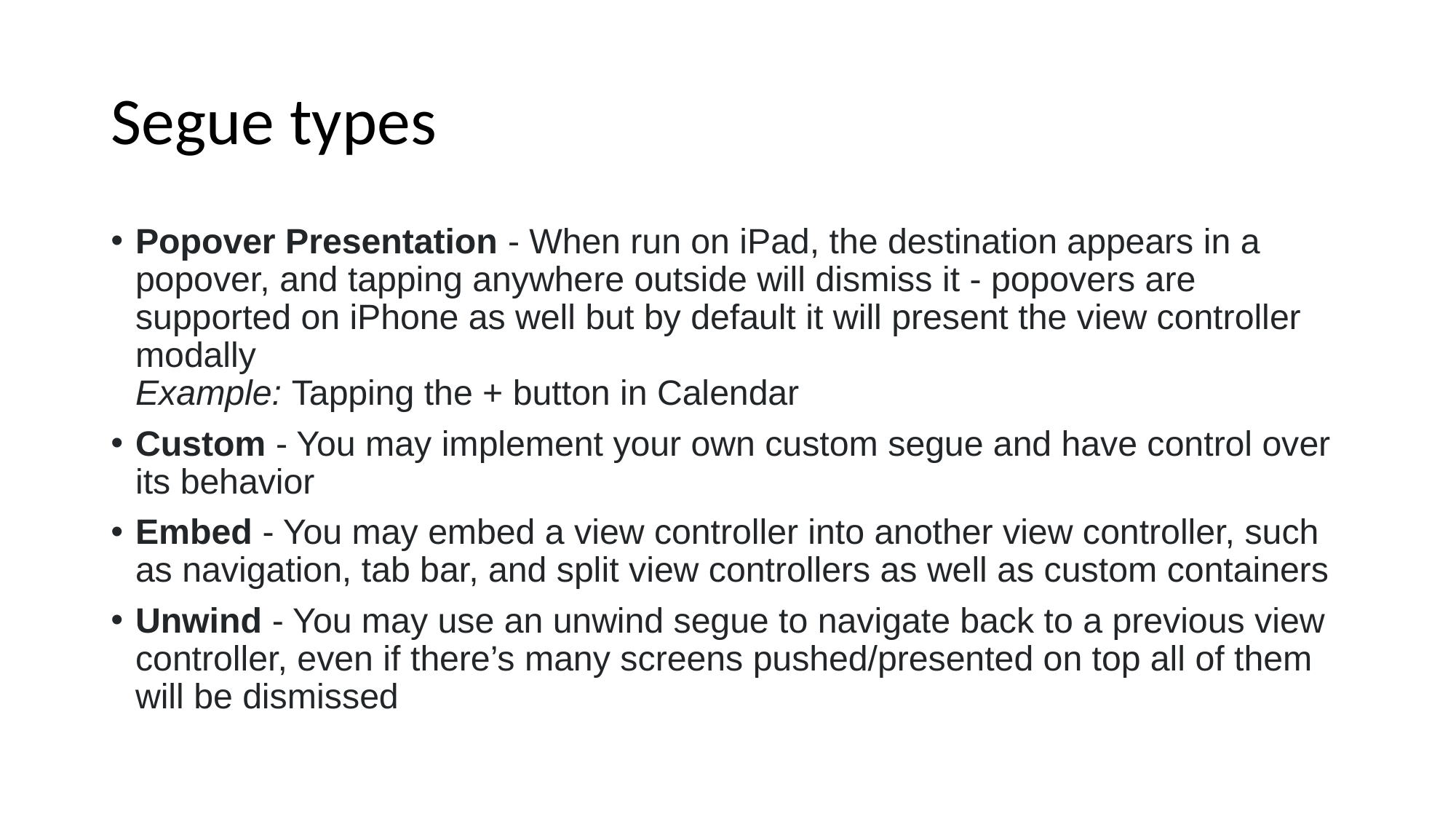

# Segue types
Popover Presentation - When run on iPad, the destination appears in a popover, and tapping anywhere outside will dismiss it - popovers are supported on iPhone as well but by default it will present the view controller modally
Example: Tapping the + button in Calendar
Custom - You may implement your own custom segue and have control over its behavior
Embed - You may embed a view controller into another view controller, such as navigation, tab bar, and split view controllers as well as custom containers
Unwind - You may use an unwind segue to navigate back to a previous view controller, even if there’s many screens pushed/presented on top all of them will be dismissed